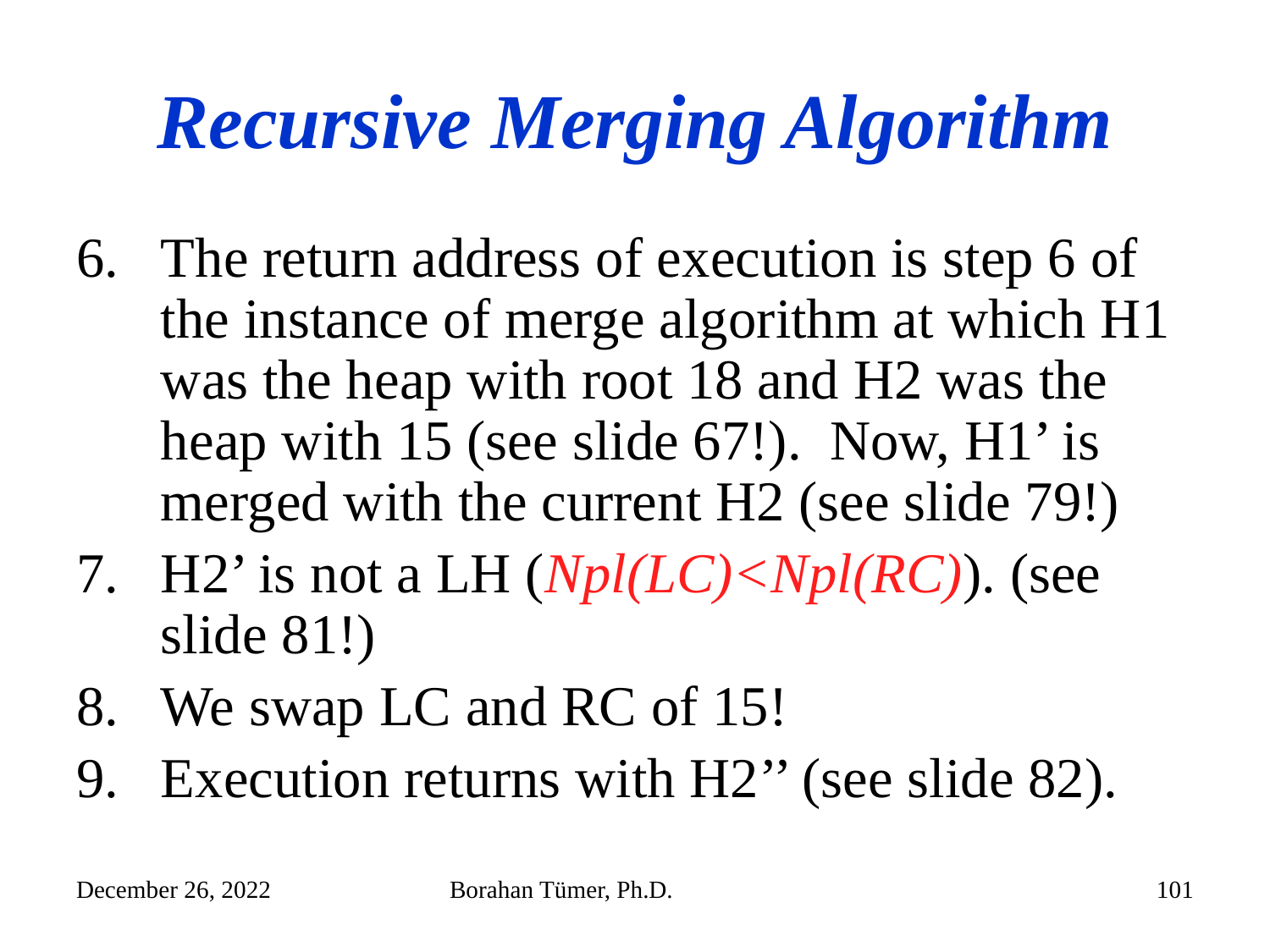

# Recursive Merging Algorithm
The return address of execution is step 6 of the instance of merge algorithm at which H1 was the heap with root 18 and H2 was the heap with 15 (see slide 67!).  Now, H1’ is merged with the current H2 (see slide 79!)
H2’ is not a LH (Npl(LC)<Npl(RC)). (see slide 81!)
We swap LC and RC of 15!
Execution returns with H2’’ (see slide 82).
December 26, 2022
Borahan Tümer, Ph.D.
101